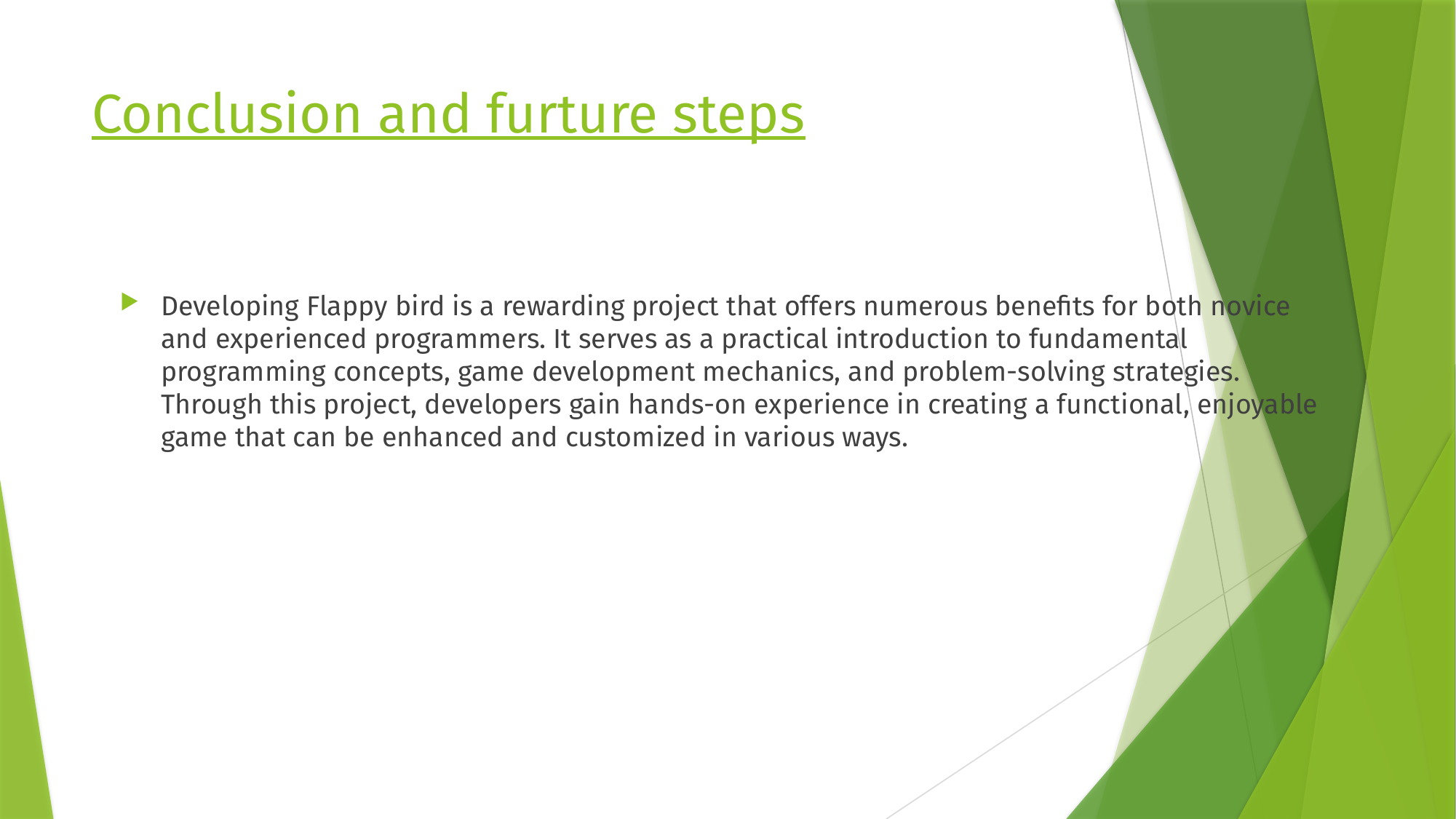

# Conclusion and furture steps
Developing Flappy bird is a rewarding project that offers numerous benefits for both novice and experienced programmers. It serves as a practical introduction to fundamental programming concepts, game development mechanics, and problem-solving strategies. Through this project, developers gain hands-on experience in creating a functional, enjoyable game that can be enhanced and customized in various ways.